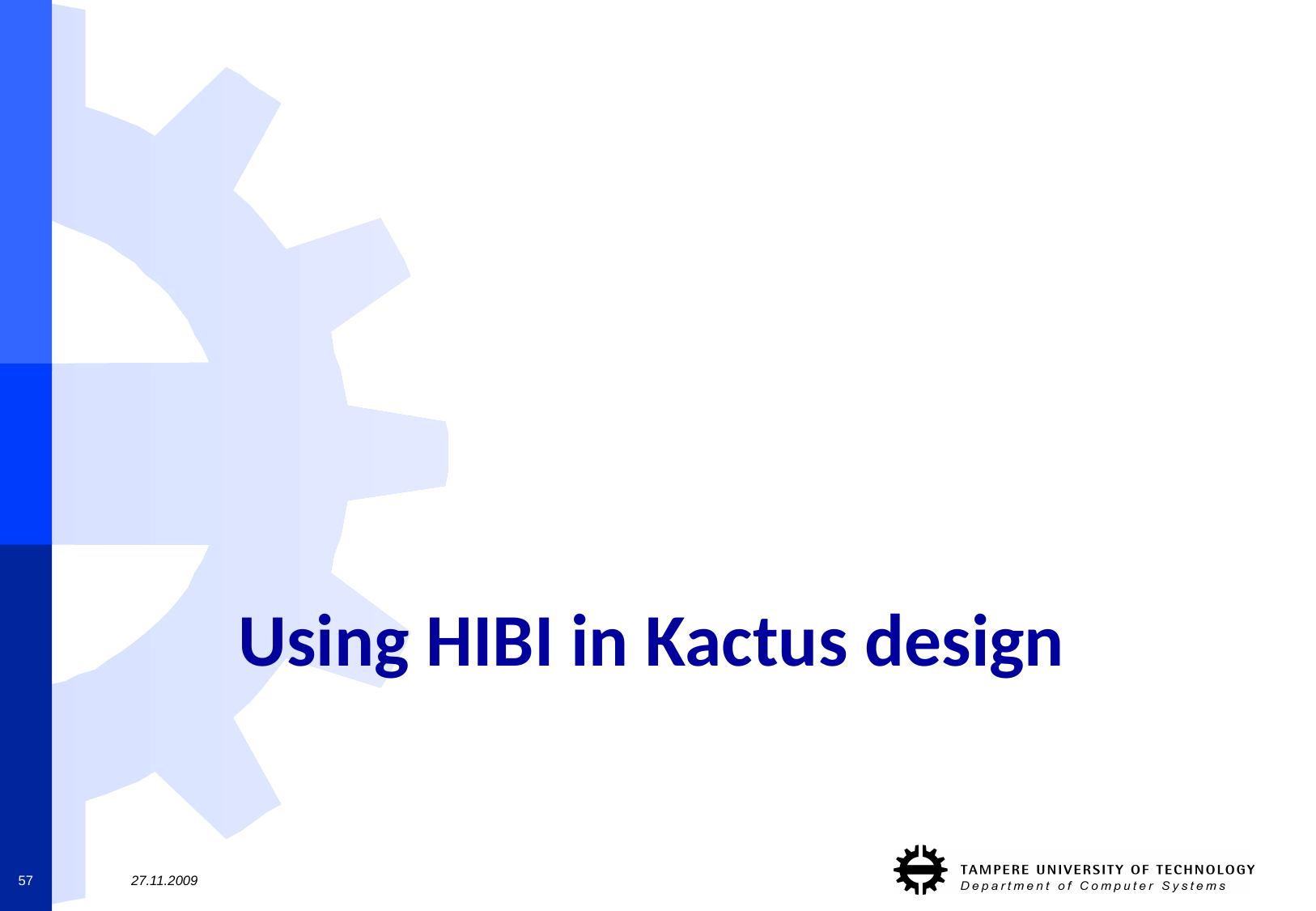

# Using HIBI in Kactus design
57
27.11.2009